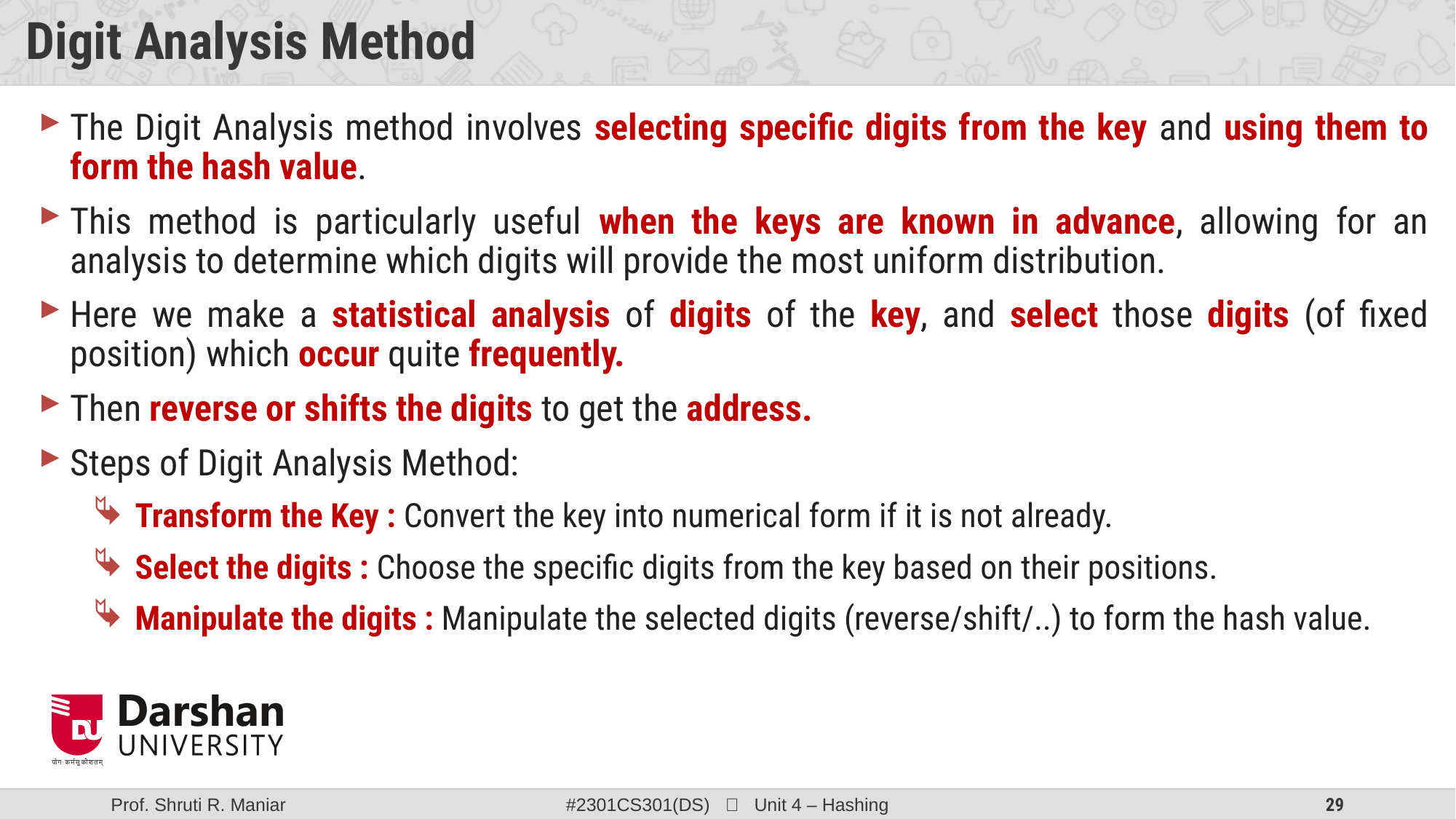

# Digit Analysis Method
The Digit Analysis method involves selecting specific digits from the key and using them to form the hash value.
This method is particularly useful when the keys are known in advance, allowing for an analysis to determine which digits will provide the most uniform distribution.
Here we make a statistical analysis of digits of the key, and select those digits (of fixed position) which occur quite frequently.
Then reverse or shifts the digits to get the address.
Steps of Digit Analysis Method:
Transform the Key : Convert the key into numerical form if it is not already.
Select the digits : Choose the specific digits from the key based on their positions.
Manipulate the digits : Manipulate the selected digits (reverse/shift/..) to form the hash value.